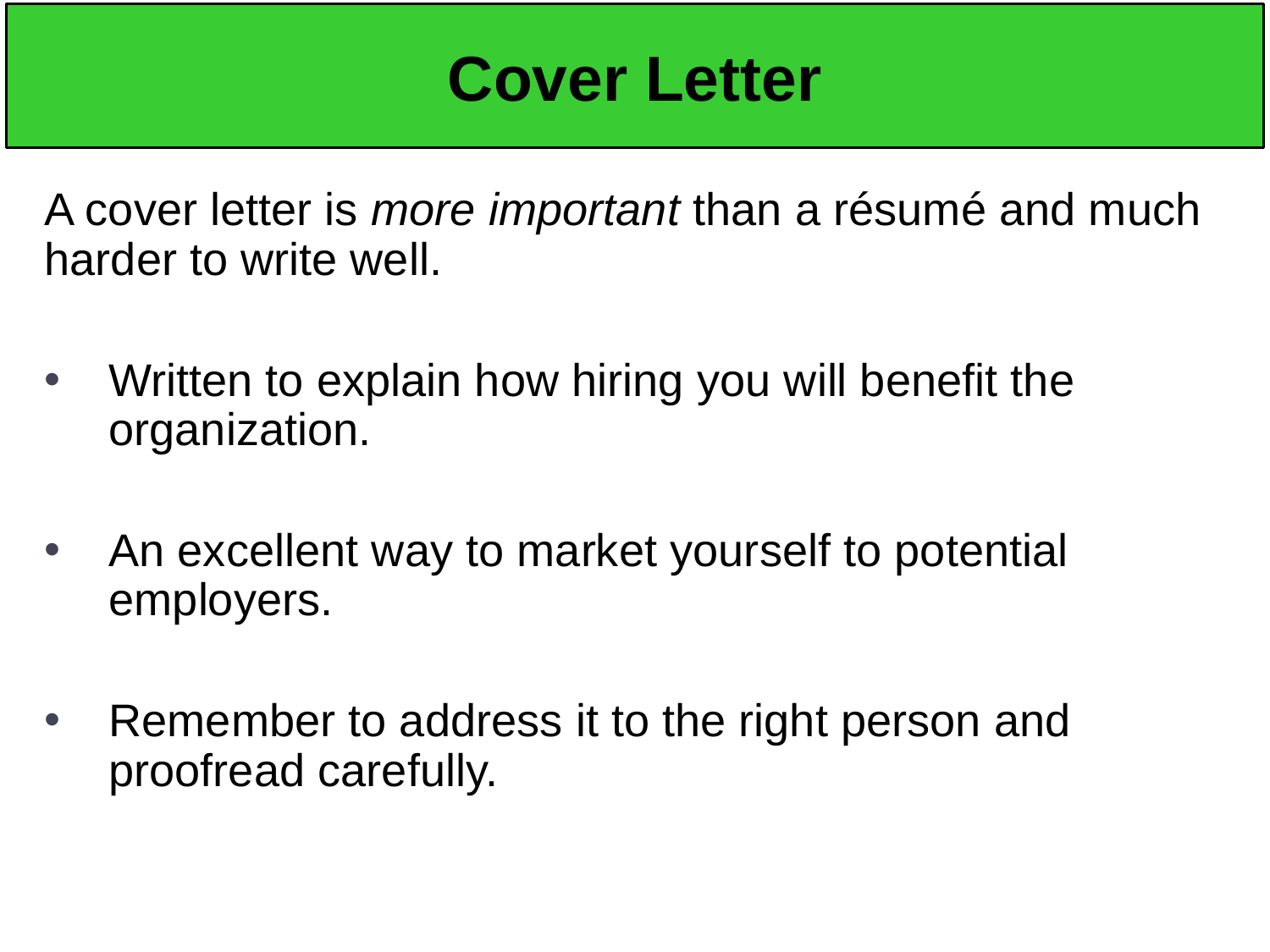

# Cover Letter
A cover letter is more important than a résumé and much harder to write well.

Written to explain how hiring you will benefit the organization.

An excellent way to market yourself to potential employers.

Remember to address it to the right person and proofread carefully.